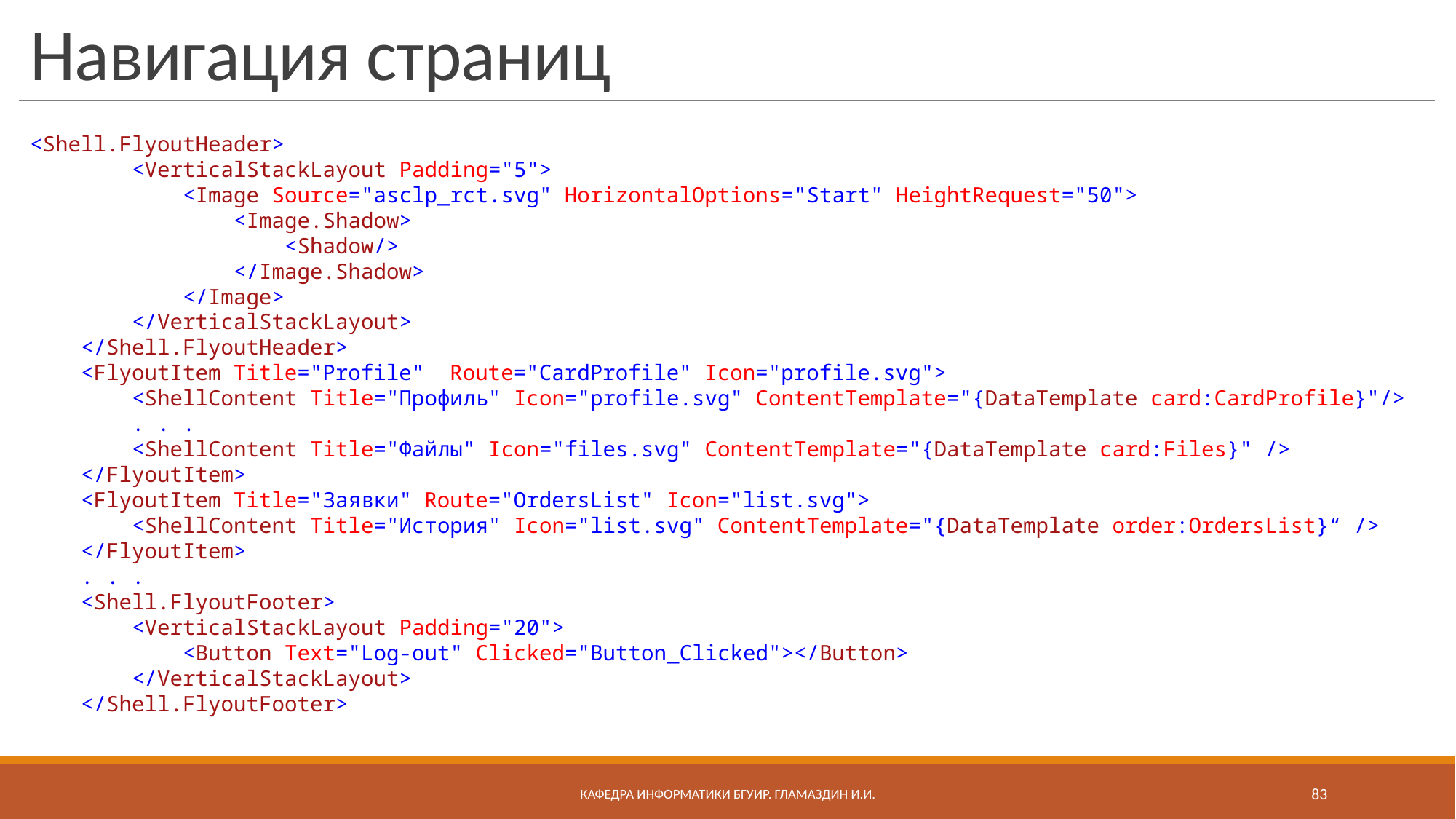

# Навигация страниц
<Shell.FlyoutHeader>
        <VerticalStackLayout Padding="5">
            <Image Source="asclp_rct.svg" HorizontalOptions="Start" HeightRequest="50">
                <Image.Shadow>
                    <Shadow/>
                </Image.Shadow>
            </Image>
        </VerticalStackLayout>
    </Shell.FlyoutHeader>
    <FlyoutItem Title="Profile"  Route="CardProfile" Icon="profile.svg">
        <ShellContent Title="Профиль" Icon="profile.svg" ContentTemplate="{DataTemplate card:CardProfile}"/>
        . . .
        <ShellContent Title="Файлы" Icon="files.svg" ContentTemplate="{DataTemplate card:Files}" />
    </FlyoutItem>
    <FlyoutItem Title="Заявки" Route="OrdersList" Icon="list.svg">
        <ShellContent Title="История" Icon="list.svg" ContentTemplate="{DataTemplate order:OrdersList}“ />
    </FlyoutItem>
    . . .
    <Shell.FlyoutFooter>
        <VerticalStackLayout Padding="20">
            <Button Text="Log-out" Clicked="Button_Clicked"></Button>
        </VerticalStackLayout>
    </Shell.FlyoutFooter>
Кафедра информатики бгуир. Гламаздин И.и.
83